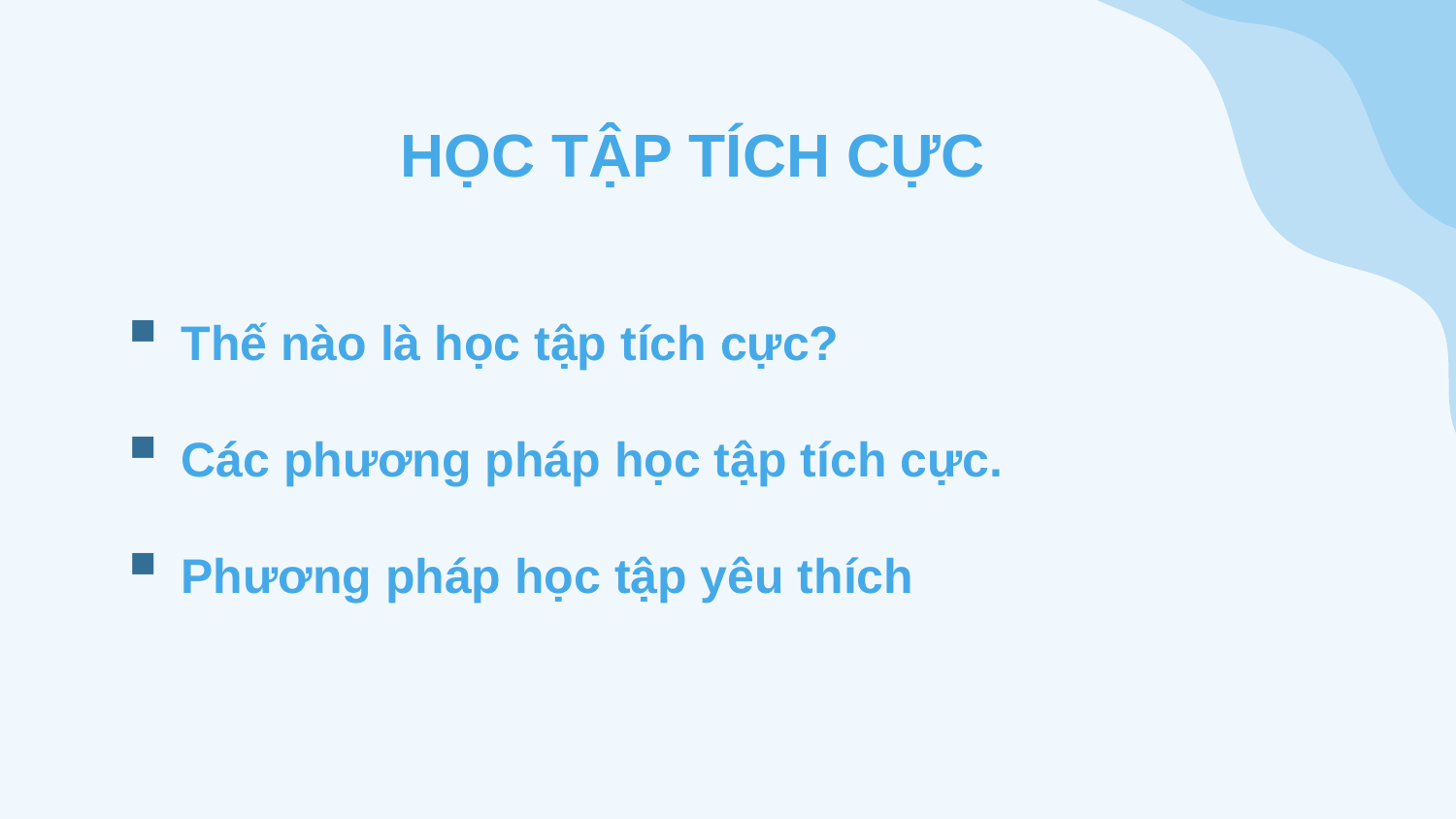

HỌC TẬP TÍCH CỰC
Thế nào là học tập tích cực?

Các phương pháp học tập tích cực.

Phương pháp học tập yêu thích